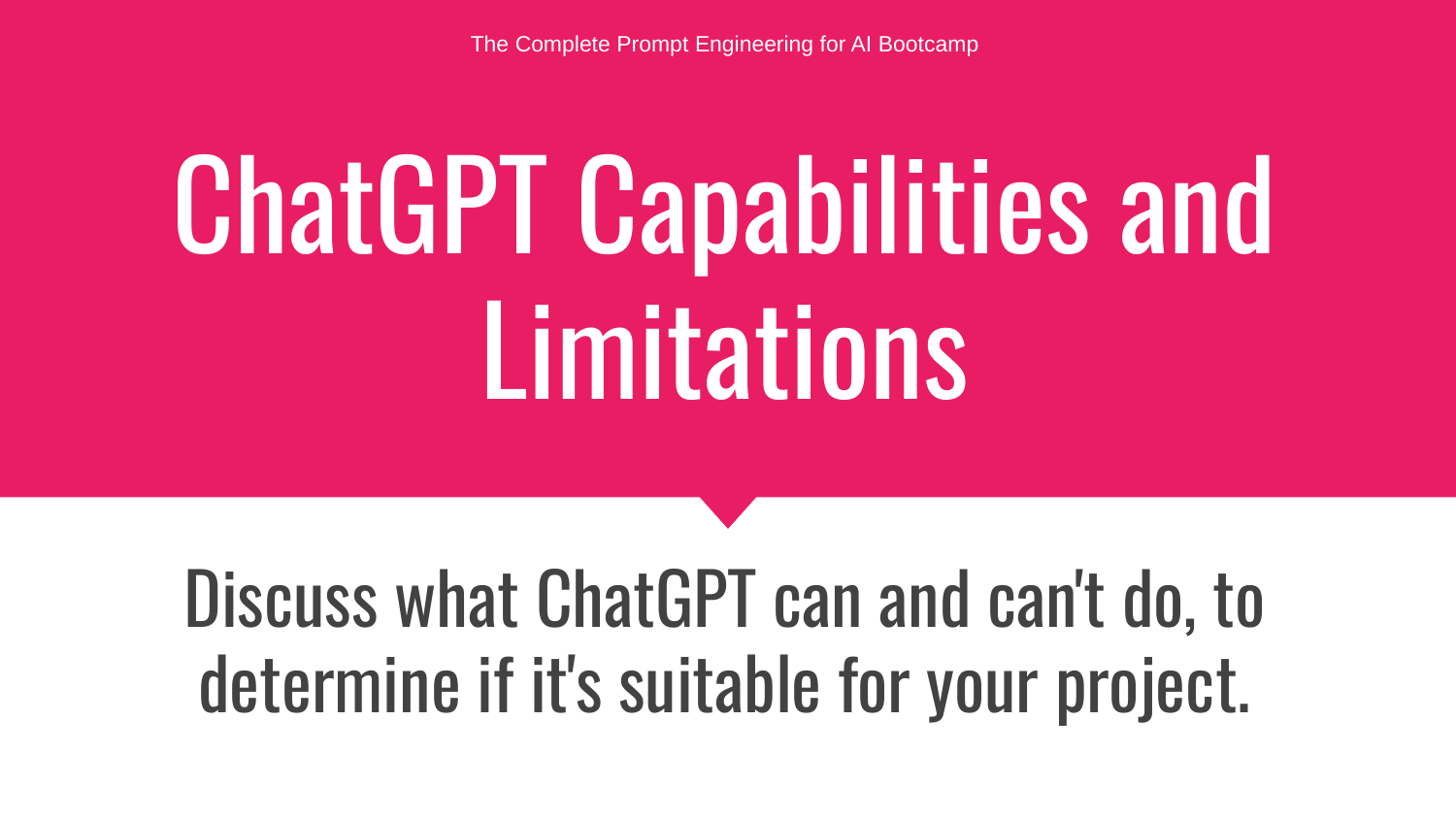

# ChatGPT Capabilities and Limitations
Discuss what ChatGPT can and can't do, to determine if it's suitable for your project.